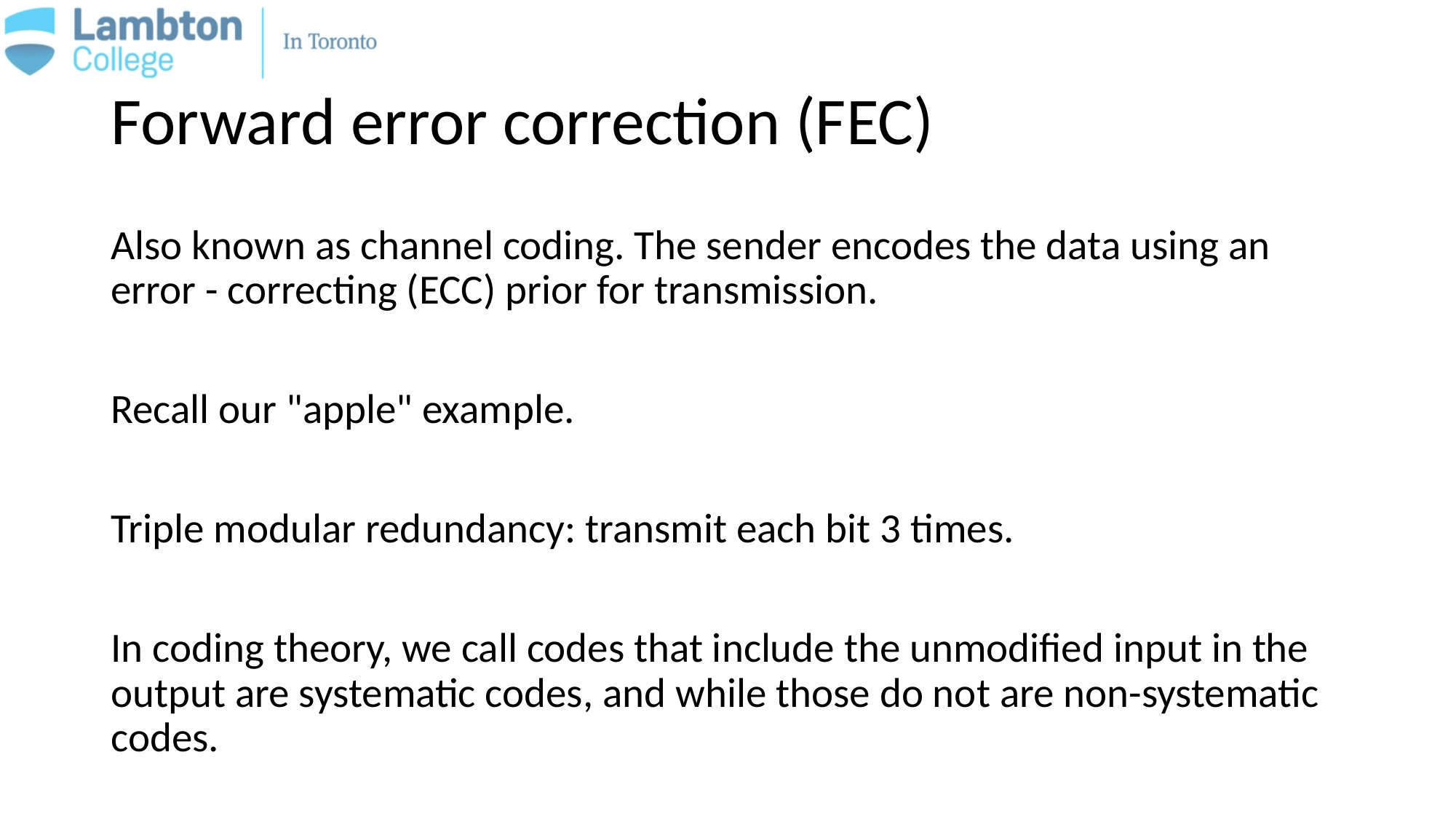

# Forward error correction (FEC)
Also known as channel coding. The sender encodes the data using an error - correcting (ECC) prior for transmission.

Recall our "apple" example.

Triple modular redundancy: transmit each bit 3 times.

In coding theory, we call codes that include the unmodified input in the output are systematic codes, and while those do not are non-systematic codes.